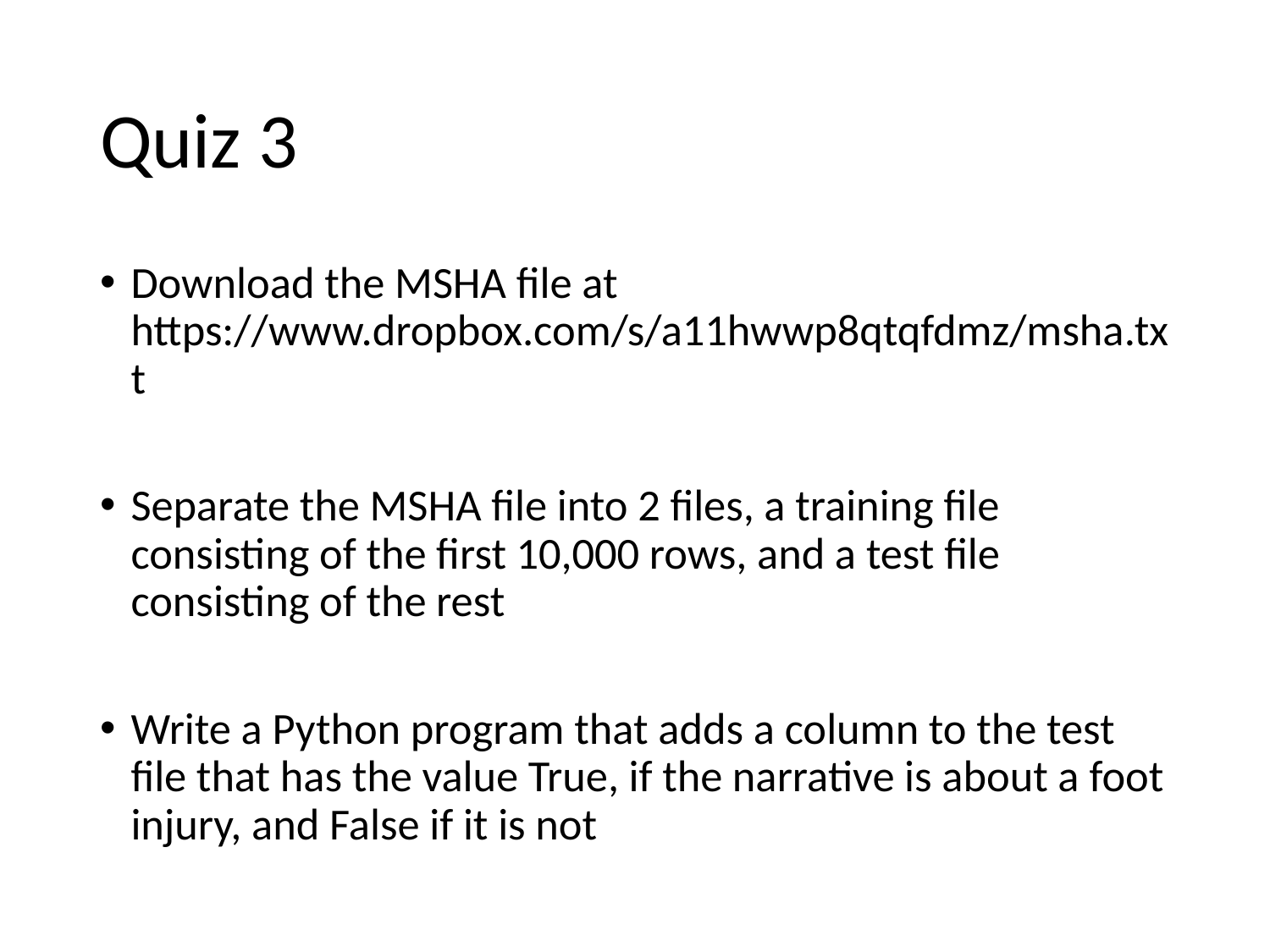

# Quiz 3
Download the MSHA file at https://www.dropbox.com/s/a11hwwp8qtqfdmz/msha.txt

Separate the MSHA file into 2 files, a training file consisting of the first 10,000 rows, and a test file consisting of the rest

Write a Python program that adds a column to the test file that has the value True, if the narrative is about a foot injury, and False if it is not